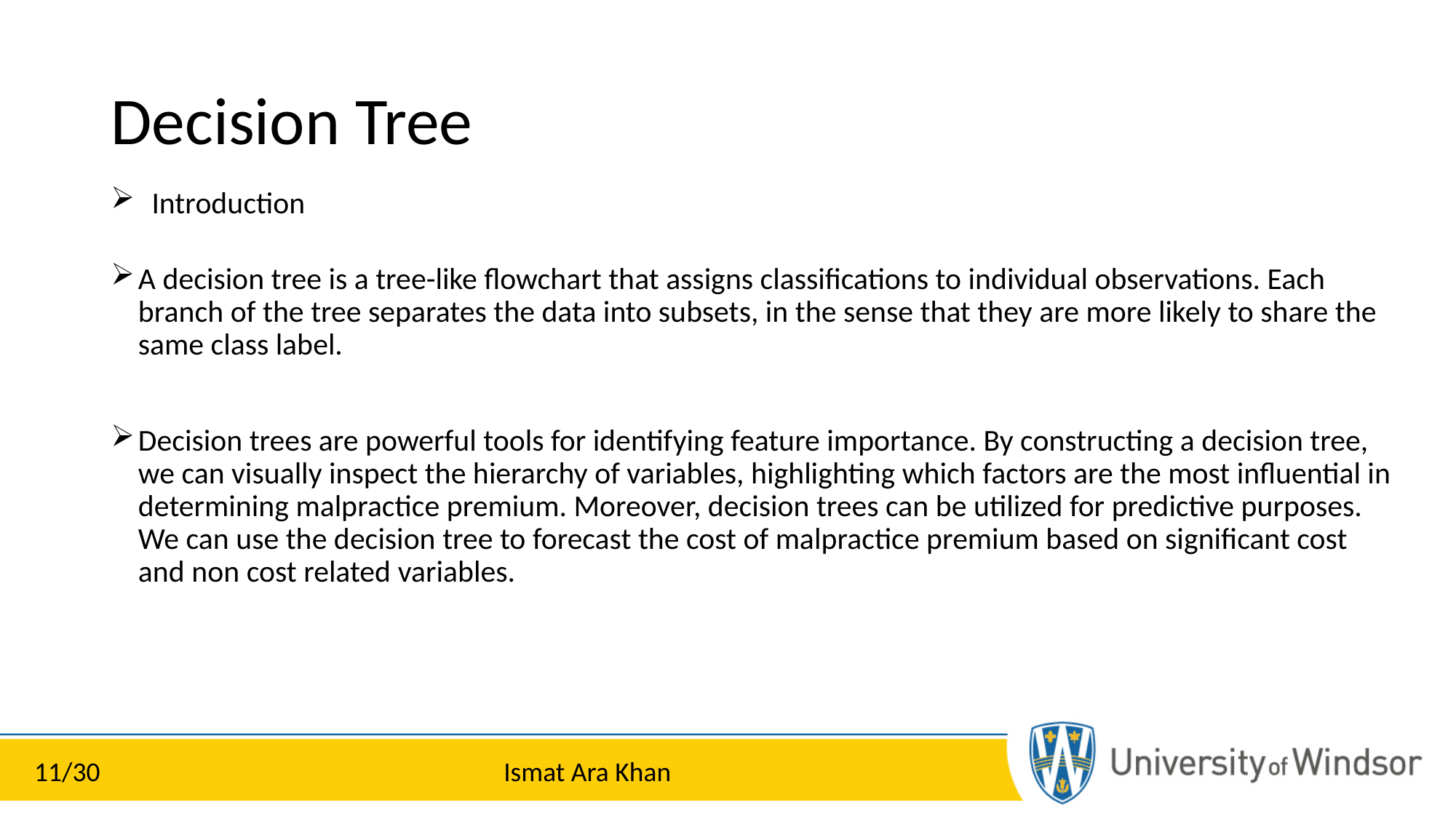

# Decision Tree
Introduction
A decision tree is a tree-like flowchart that assigns classifications to individual observations. Each branch of the tree separates the data into subsets, in the sense that they are more likely to share the same class label.

Decision trees are powerful tools for identifying feature importance. By constructing a decision tree, we can visually inspect the hierarchy of variables, highlighting which factors are the most influential in determining malpractice premium. Moreover, decision trees can be utilized for predictive purposes. We can use the decision tree to forecast the cost of malpractice premium based on significant cost and non cost related variables.
Ismat Ara Khan
11/30